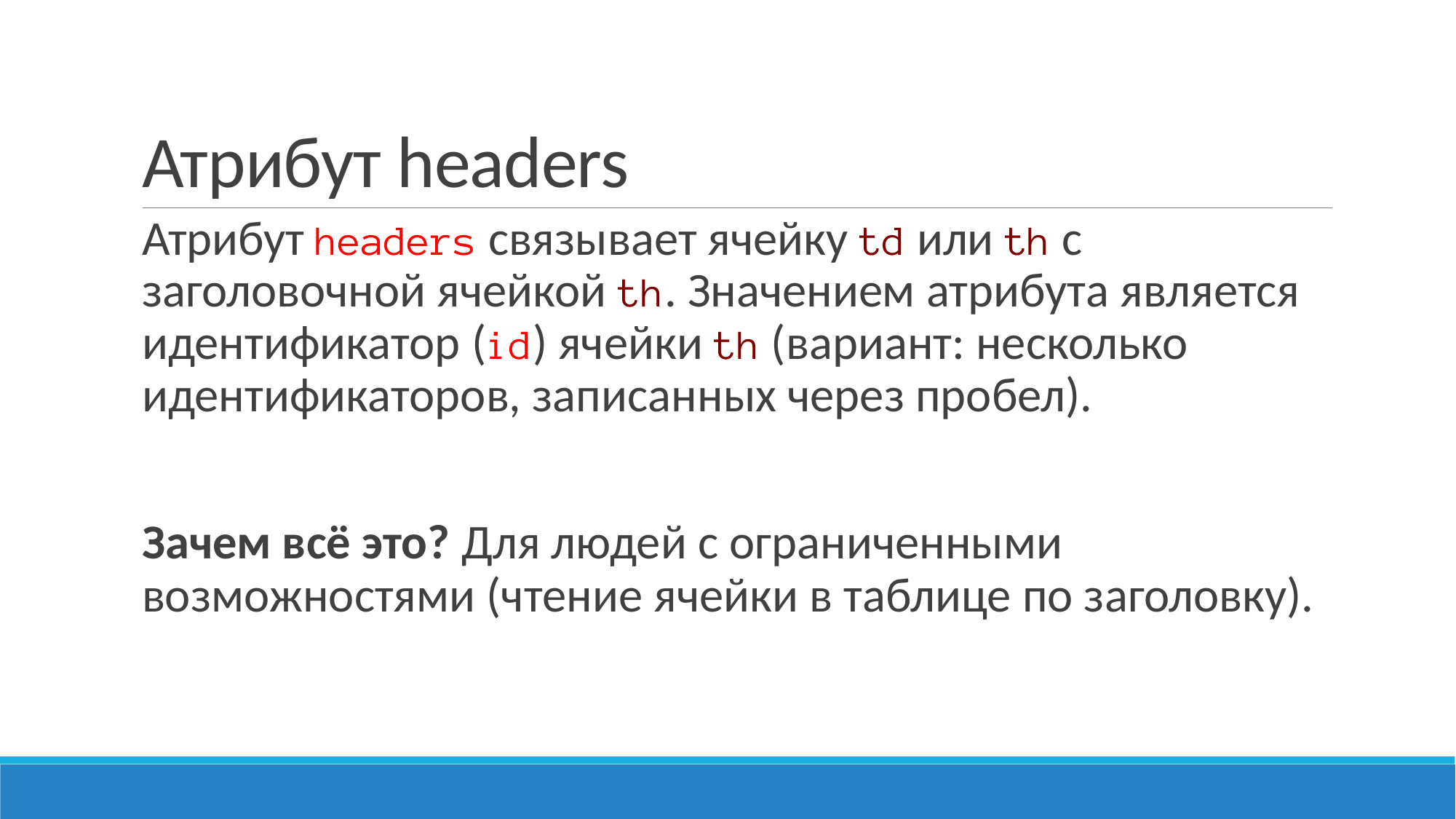

# Атрибут headers
Атрибут headers связывает ячейку td или th с заголовочной ячейкой th. Значением атрибута является идентификатор (id) ячейки th (вариант: несколько идентификаторов, записанных через пробел).

Зачем всё это? Для людей с ограниченными возможностями (чтение ячейки в таблице по заголовку).